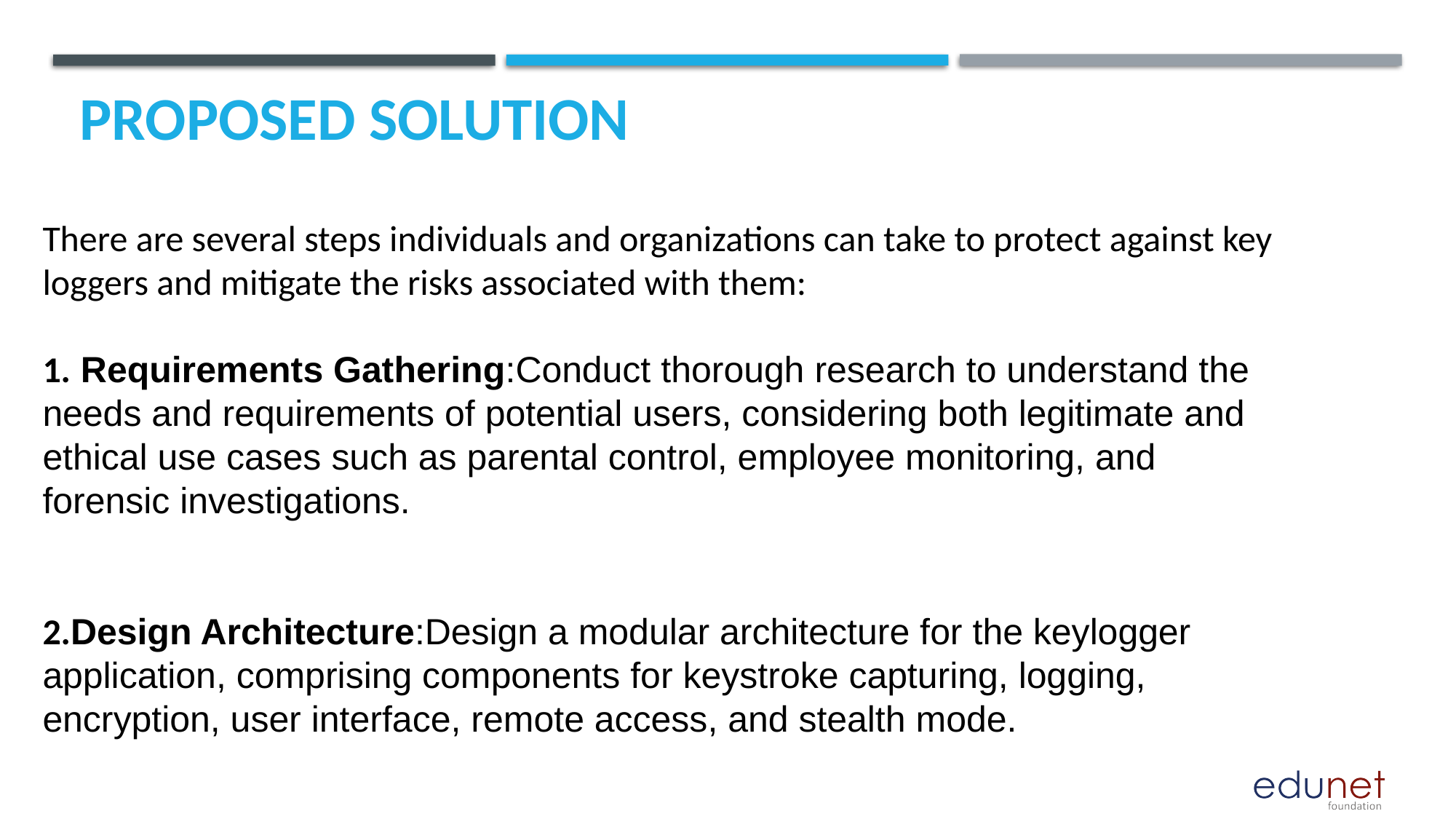

# Proposed SOLUTION

There are several steps individuals and organizations can take to protect against key loggers and mitigate the risks associated with them:

1. Requirements Gathering:Conduct thorough research to understand the needs and requirements of potential users, considering both legitimate and ethical use cases such as parental control, employee monitoring, and forensic investigations.

2.Design Architecture:Design a modular architecture for the keylogger application, comprising components for keystroke capturing, logging, encryption, user interface, remote access, and stealth mode.